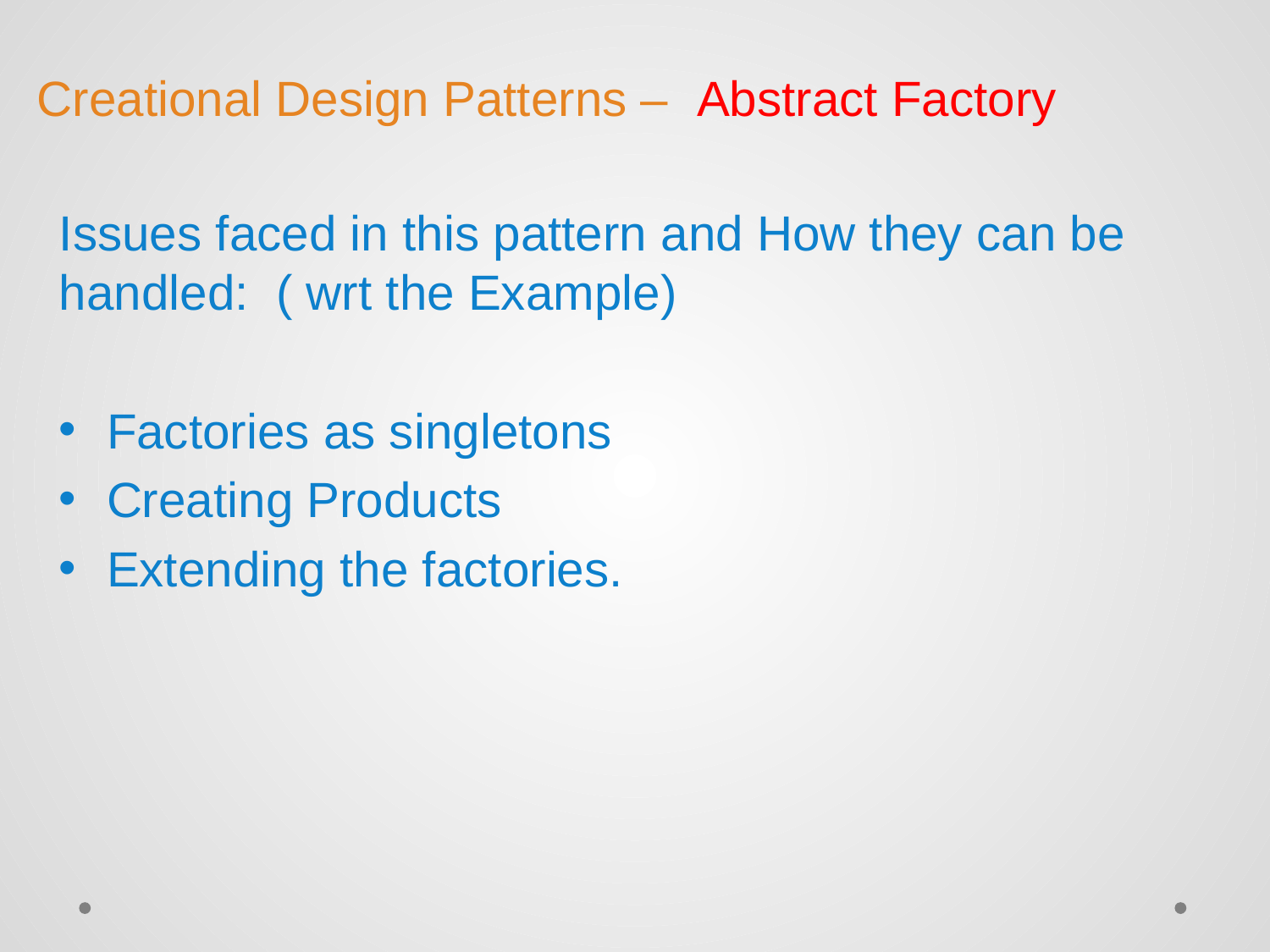

# Creational Design Patterns –  Abstract Factory
Issues faced in this pattern and How they can be handled:  ( wrt the Example)

Factories as singletons
Creating Products
Extending the factories.